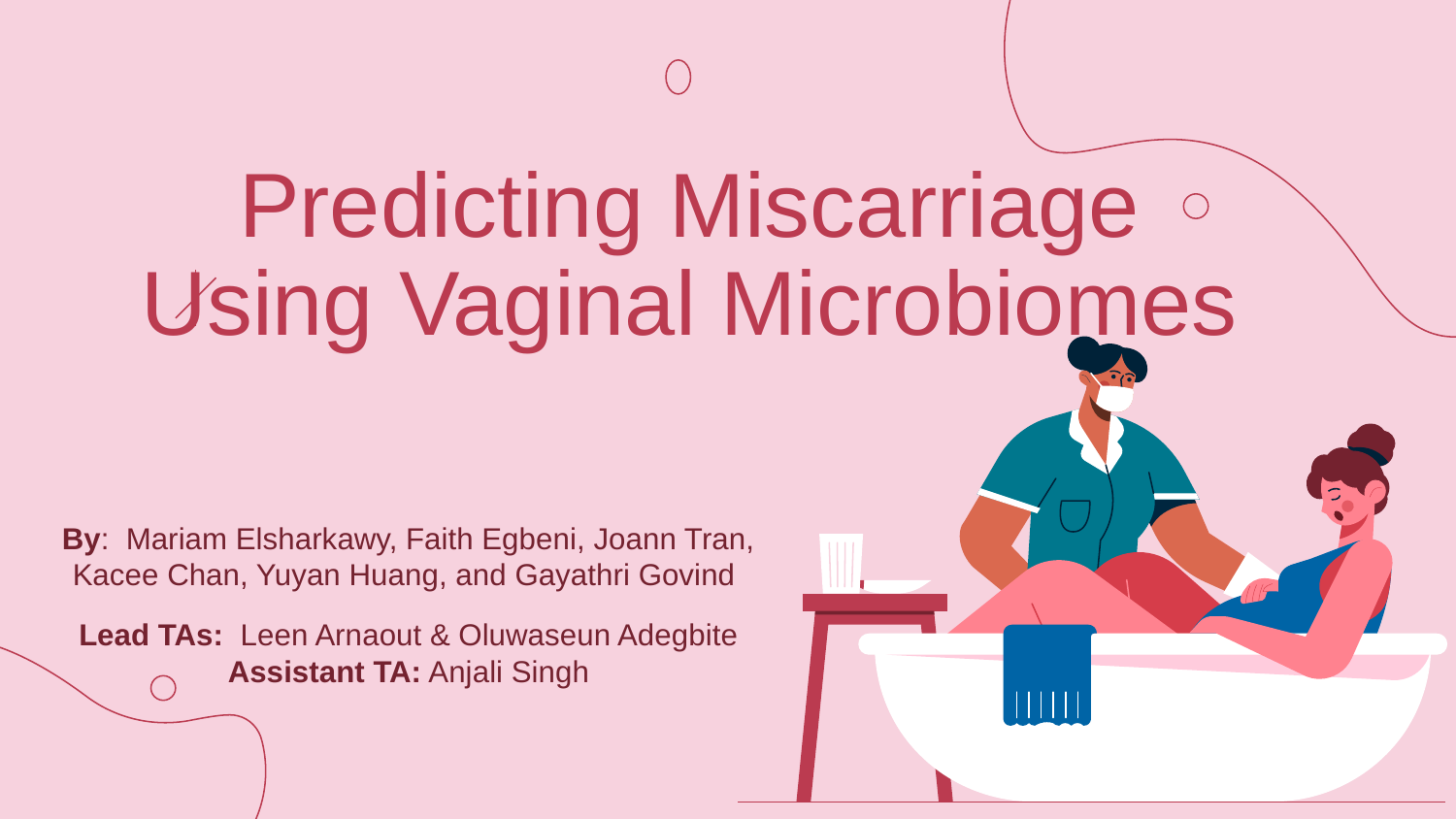

# Predicting Miscarriage Using Vaginal Microbiomes

By:  Mariam Elsharkawy, Faith Egbeni, Joann Tran, Kacee Chan, Yuyan Huang, and Gayathri Govind

Lead TAs:  Leen Arnaout & Oluwaseun Adegbite
Assistant TA: Anjali Singh